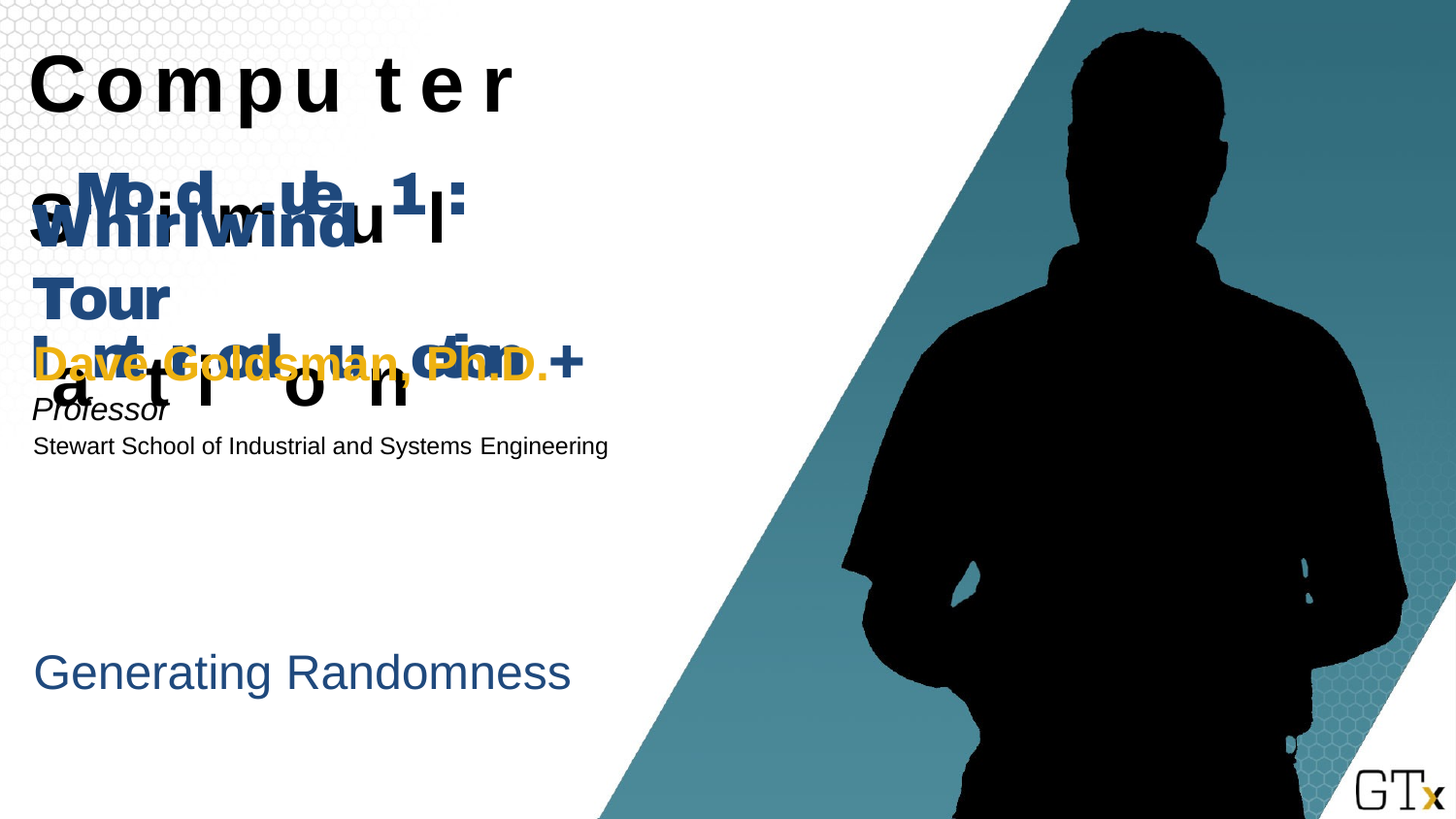

# Compu ter
SMoidmuleu1l: Ianttriodounction +
Whirlwind Tour
Dave Goldsman, Ph.D.
Professor
Stewart School of Industrial and Systems Engineering
Generating Randomness